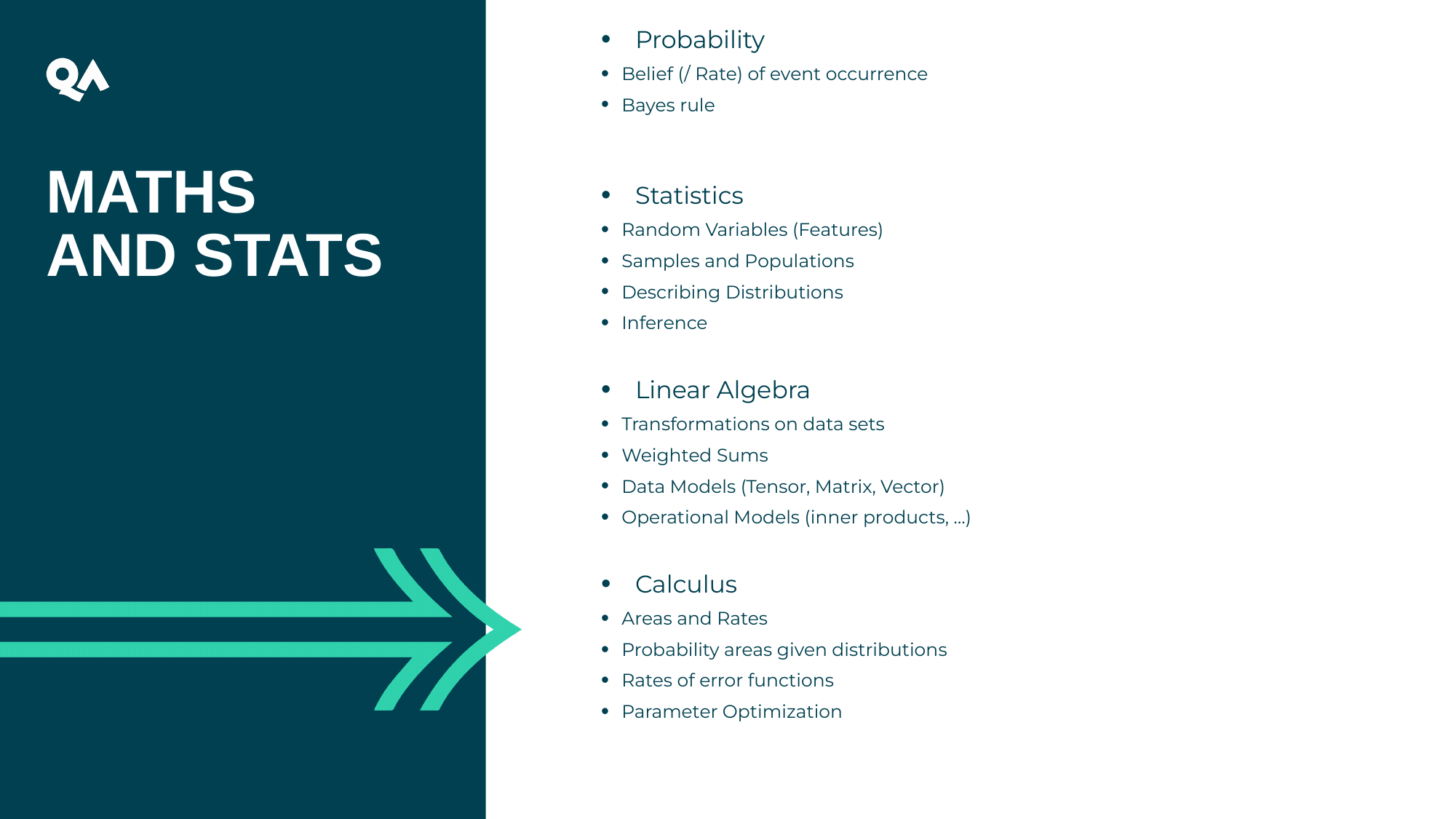

Probability
Belief (/ Rate) of event occurrence
Bayes rule

Statistics
Random Variables (Features)
Samples and Populations
Describing Distributions
Inference

Linear Algebra
Transformations on data sets
Weighted Sums
Data Models (Tensor, Matrix, Vector)
Operational Models (inner products, …)

Calculus
Areas and Rates
Probability areas given distributions
Rates of error functions
Parameter Optimization

# Maths and Stats